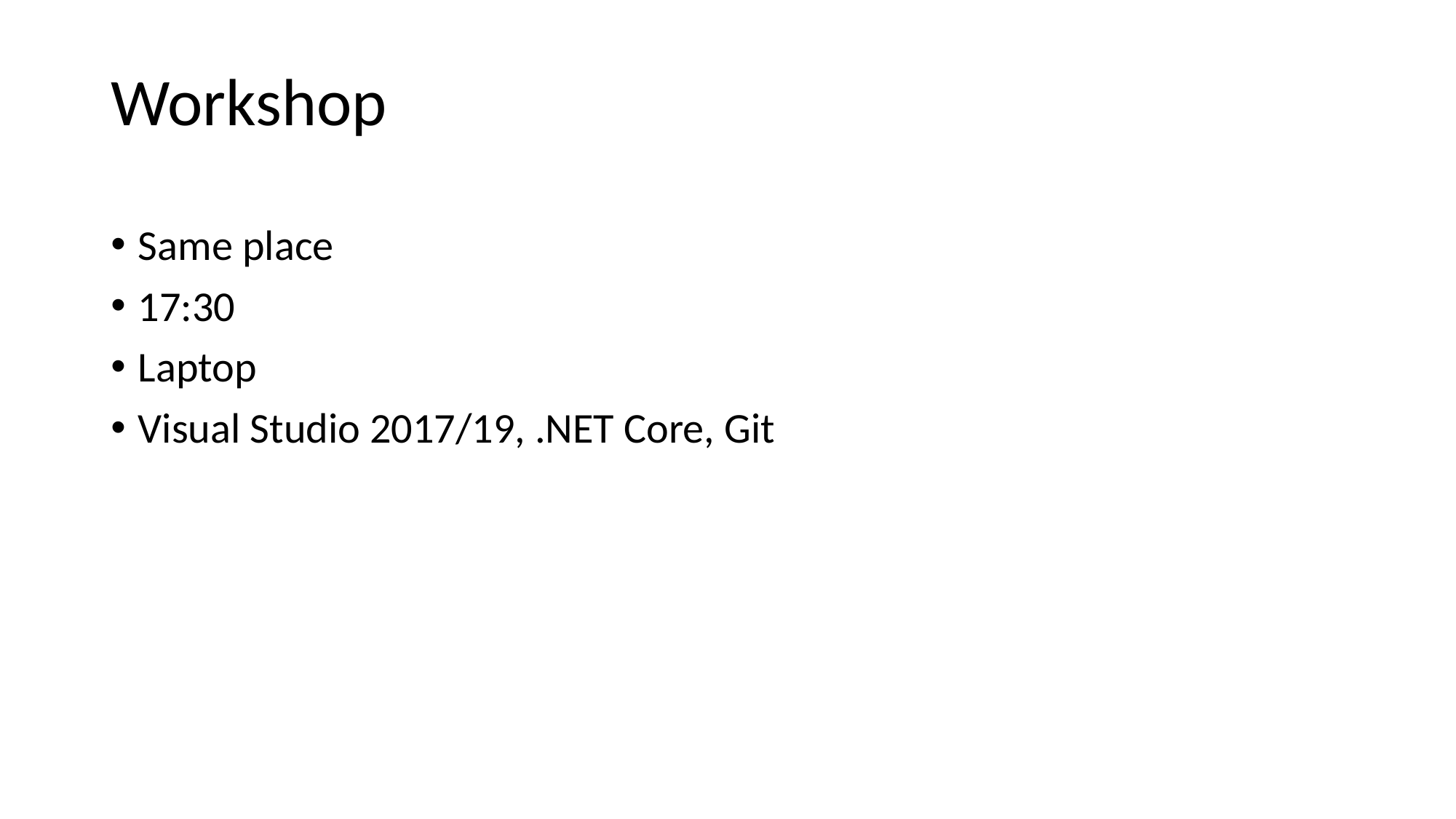

# Workshop
Same place
17:30
Laptop
Visual Studio 2017/19, .NET Core, Git